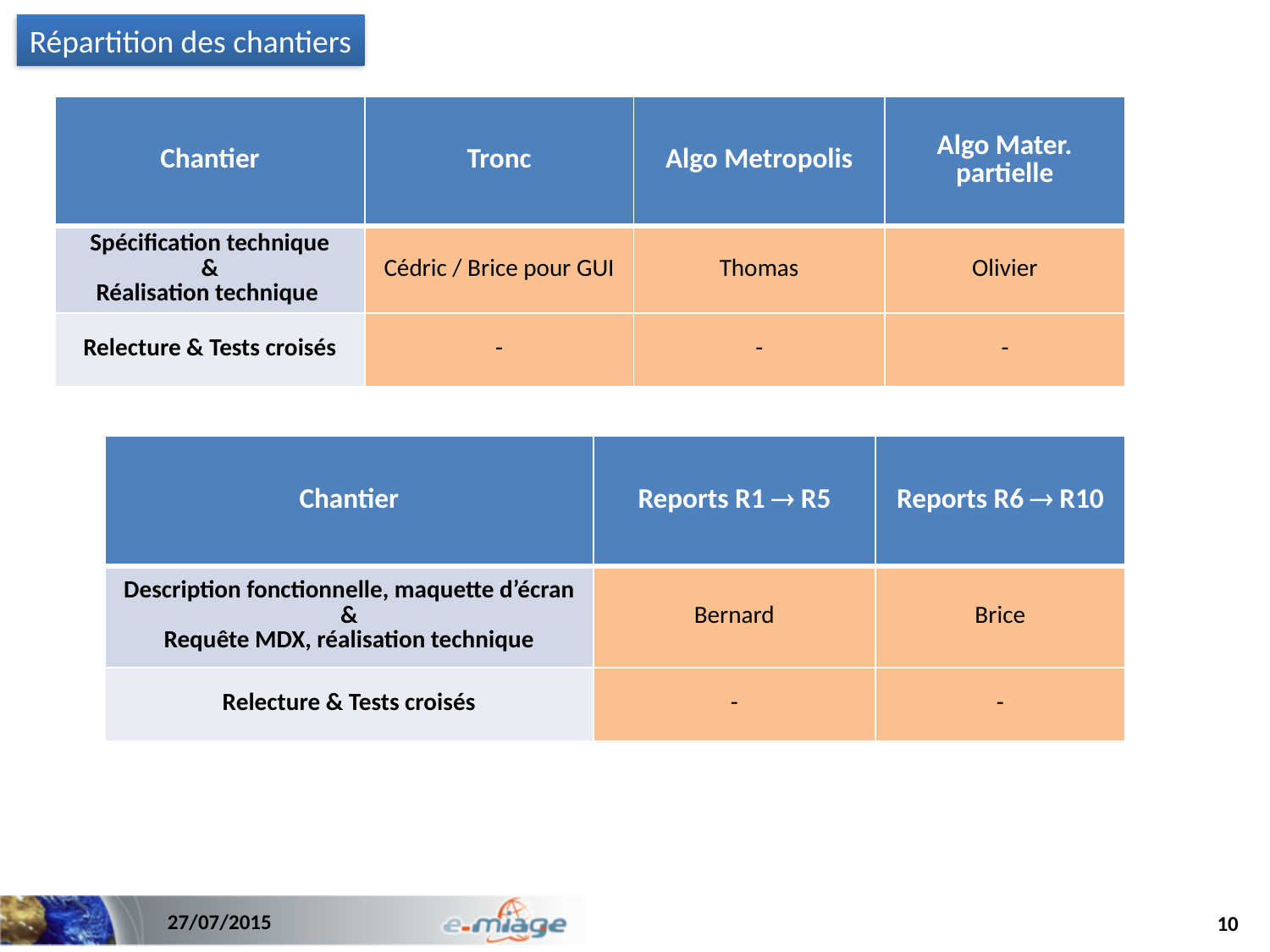

Répartition des chantiers
| Chantier | Tronc | Algo Metropolis | Algo Mater. partielle |
| --- | --- | --- | --- |
| Spécification technique & Réalisation technique | Cédric / Brice pour GUI | Thomas | Olivier |
| Relecture & Tests croisés | - | - | - |
| Chantier | Reports R1 → R5 | Reports R6 → R10 |
| --- | --- | --- |
| Description fonctionnelle, maquette d’écran & Requête MDX, réalisation technique | Bernard | Brice |
| Relecture & Tests croisés | - | - |